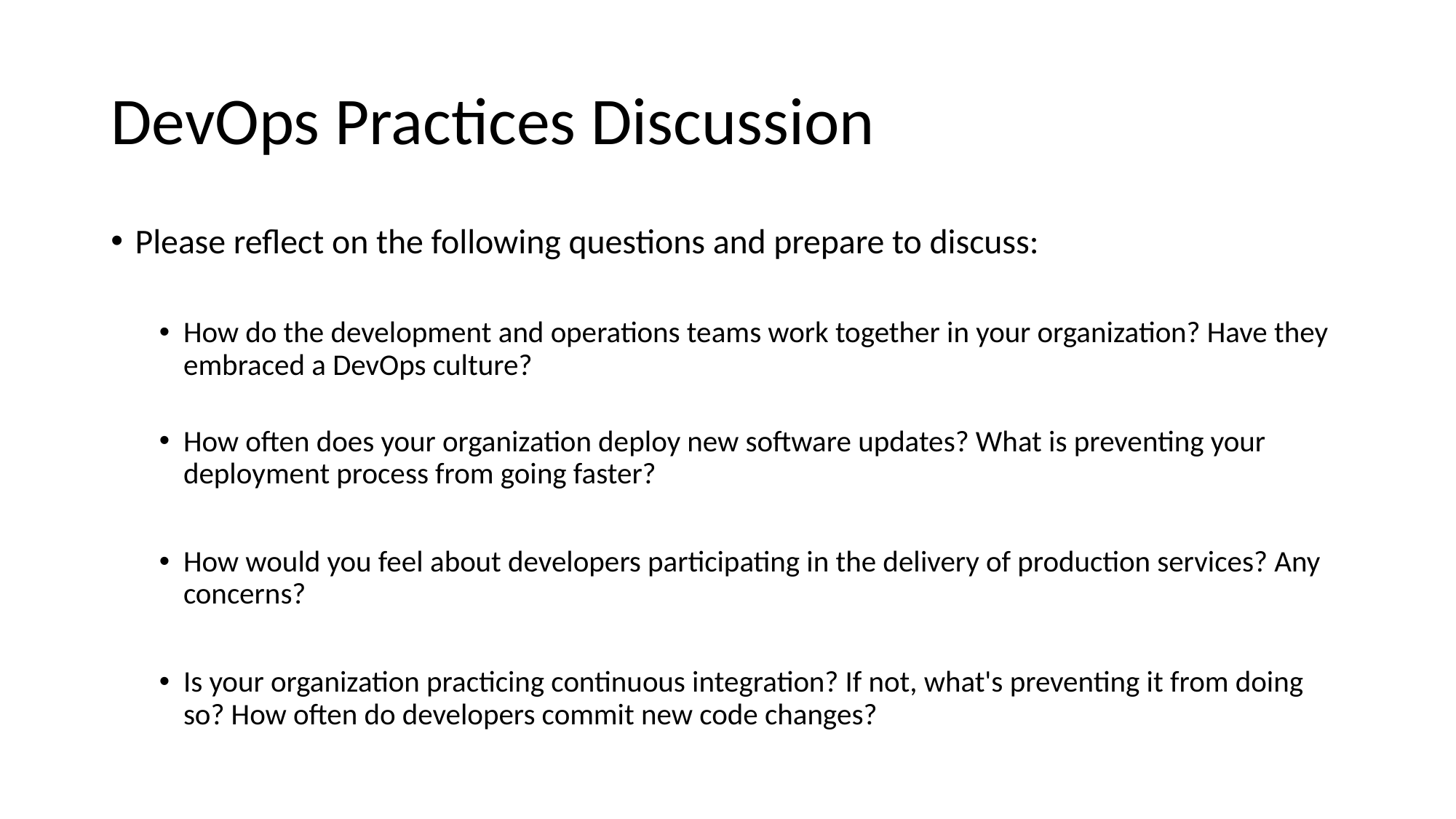

# DevOps Practices Discussion
Please reflect on the following questions and prepare to discuss:

How do the development and operations teams work together in your organization? Have they embraced a DevOps culture?

How often does your organization deploy new software updates? What is preventing your deployment process from going faster?

How would you feel about developers participating in the delivery of production services? Any concerns?

Is your organization practicing continuous integration? If not, what's preventing it from doing so? How often do developers commit new code changes?